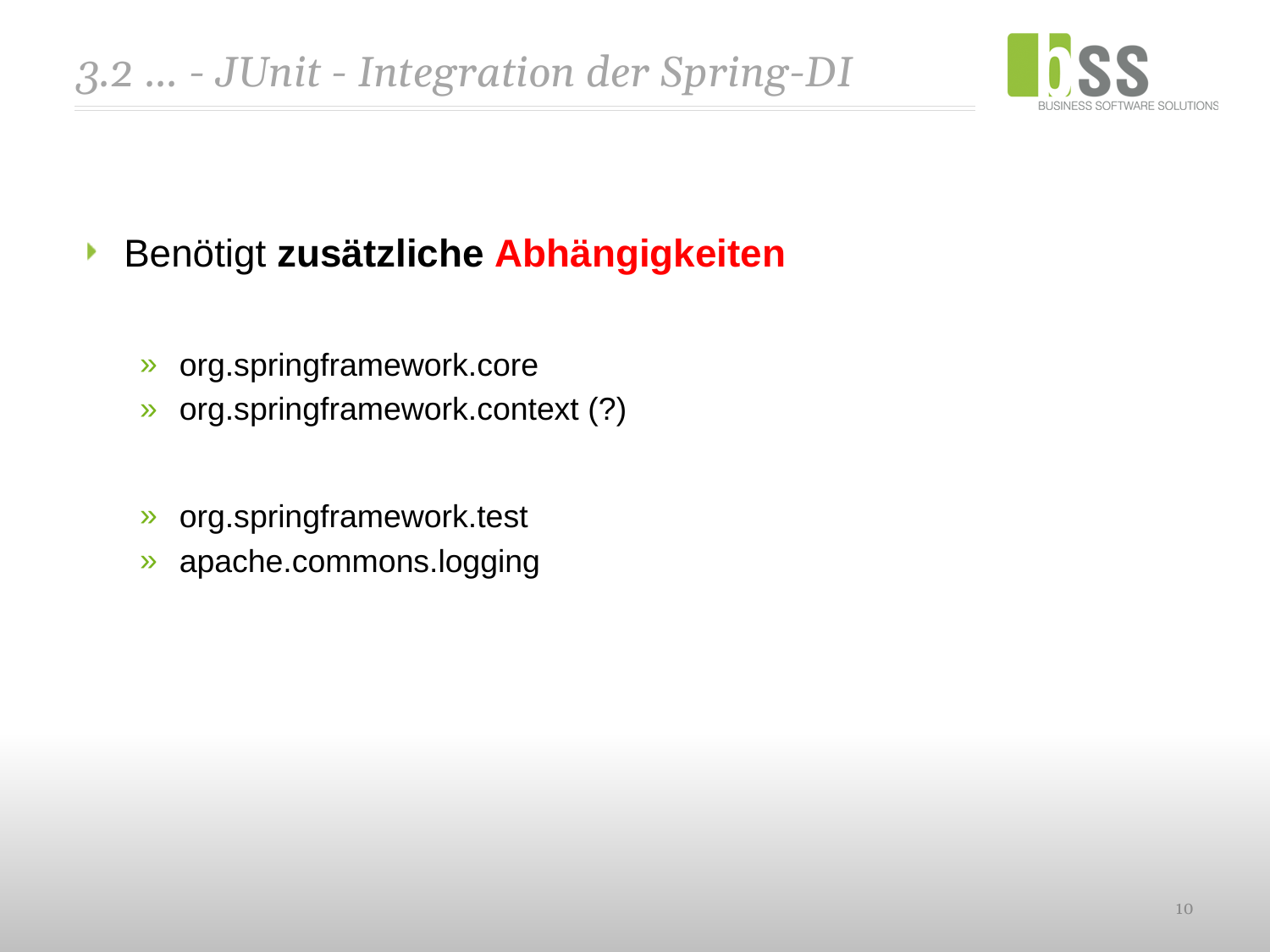

# 3.2 ... - JUnit - Integration der Spring-DI
Benötigt zusätzliche Abhängigkeiten

org.springframework.core
org.springframework.context (?)

org.springframework.test
apache.commons.logging
10